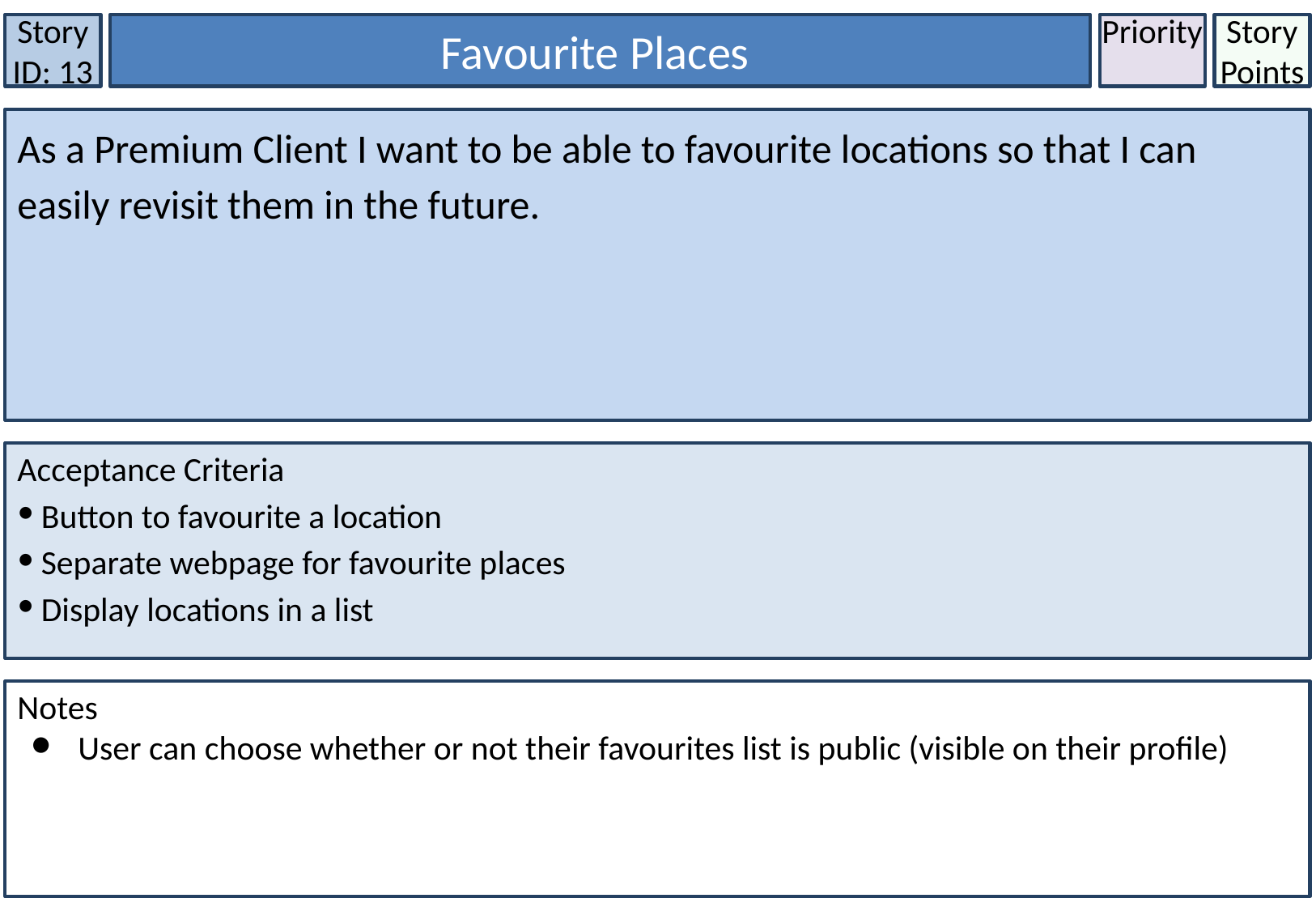

Story ID: 13
Favourite Places
Priority

Story Points
As a Premium Client I want to be able to favourite locations so that I can easily revisit them in the future.
Acceptance Criteria
Button to favourite a location
Separate webpage for favourite places
Display locations in a list

Notes
User can choose whether or not their favourites list is public (visible on their profile)